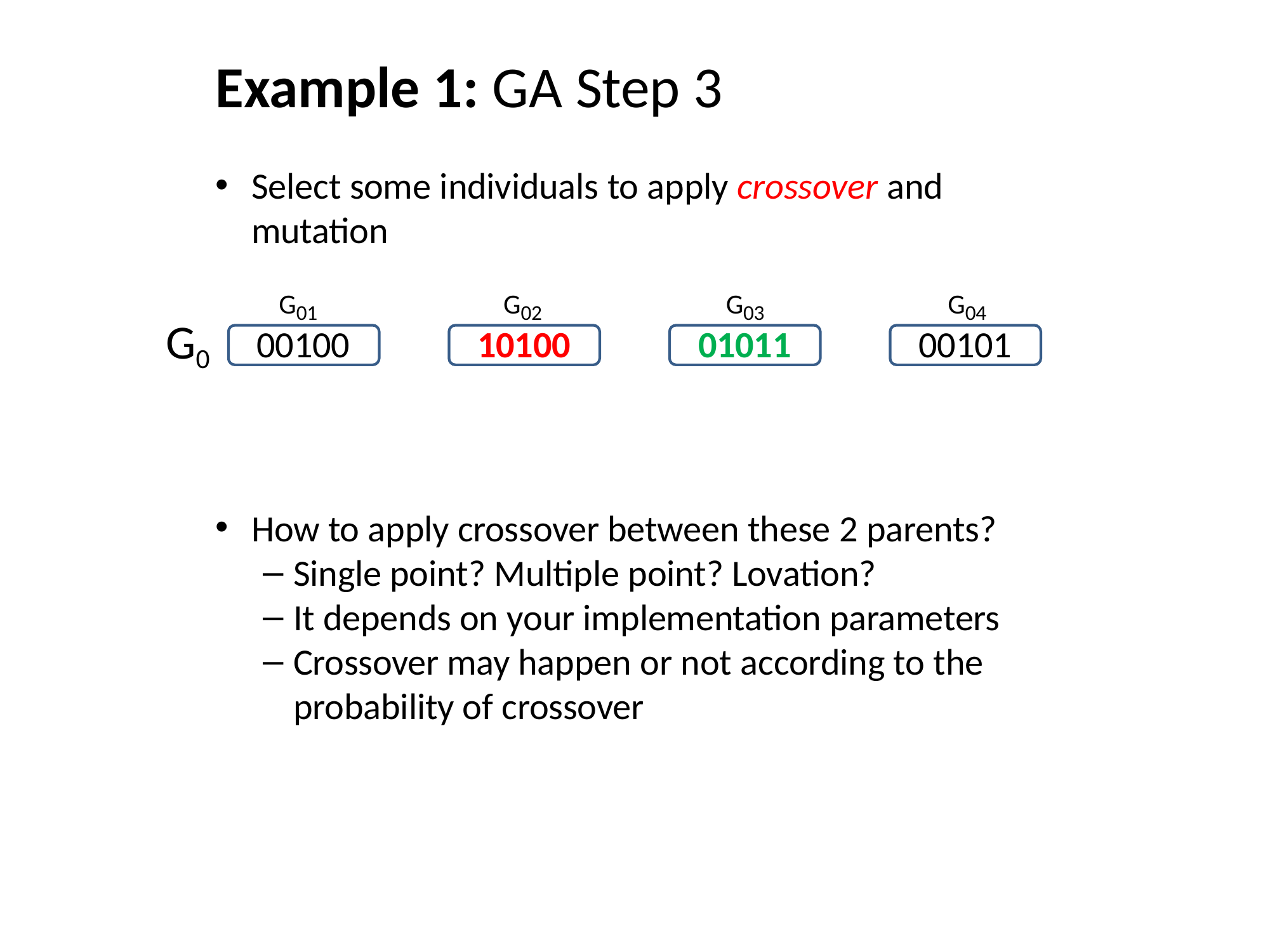

# Example 1: GA Step 3
Select some individuals to apply crossover and mutation
G01
G02
G03
G04
G0
00100
10100
01011
00101

How to apply crossover between these 2 parents?
Single point? Multiple point? Lovation?
It depends on your implementation parameters
Crossover may happen or not according to the probability of crossover